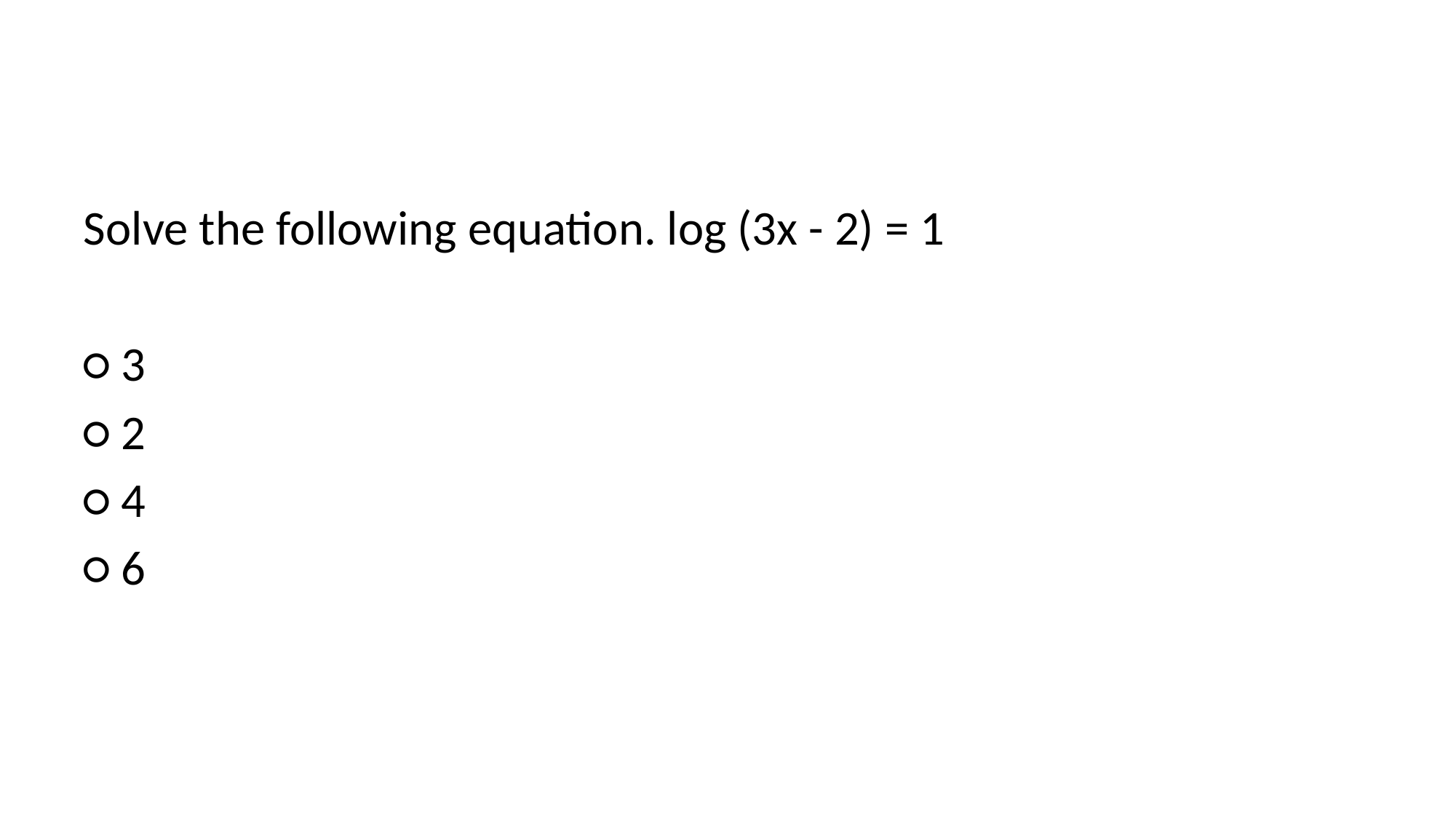

Solve the following equation. log (3x - 2) = 1

○ 3
○ 2
○ 4
○ 6